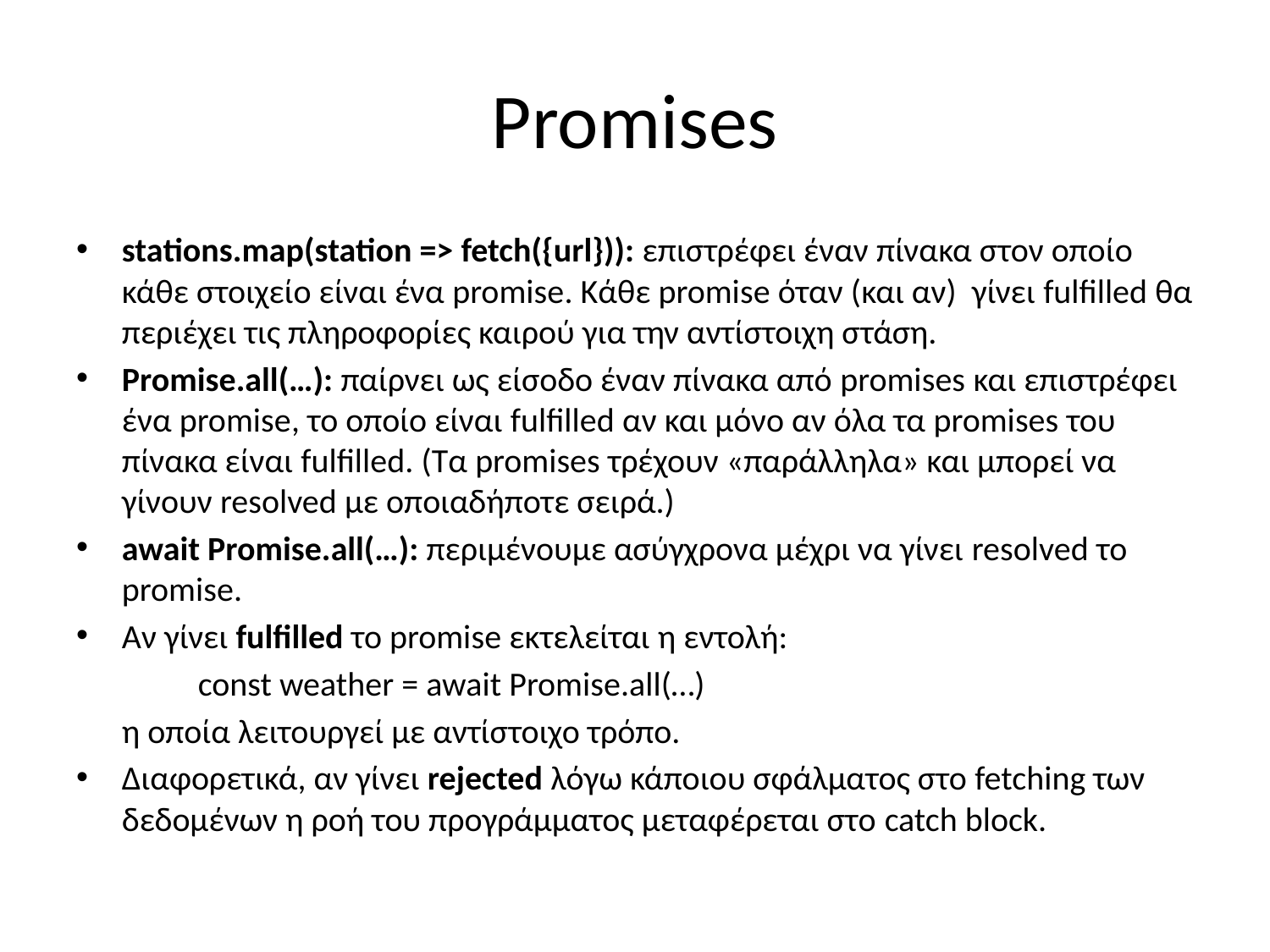

# Promises
stations.map(station => fetch({url})): επιστρέφει έναν πίνακα στον οποίο κάθε στοιχείο είναι ένα promise. Κάθε promise όταν (και αν)  γίνει fulfilled θα περιέχει τις πληροφορίες καιρού για την αντίστοιχη στάση.
Promise.all(…): παίρνει ως είσοδο έναν πίνακα από promises και επιστρέφει ένα promise, το οποίο είναι fulfilled αν και μόνο αν όλα τα promises του πίνακα είναι fulfilled. (Τα promises τρέχουν «παράλληλα» και μπορεί να γίνουν resolved με οποιαδήποτε σειρά.)
await Promise.all(…): περιμένουμε ασύγχρονα μέχρι να γίνει resolved το promise.
Αν γίνει fulfilled το promise εκτελείται η εντολή:
 	const weather = await Promise.all(…)
      η οποία λειτουργεί με αντίστοιχο τρόπο.
Διαφορετικά, αν γίνει rejected λόγω κάποιου σφάλματος στο fetching των δεδομένων η ροή του προγράμματος μεταφέρεται στο catch block.